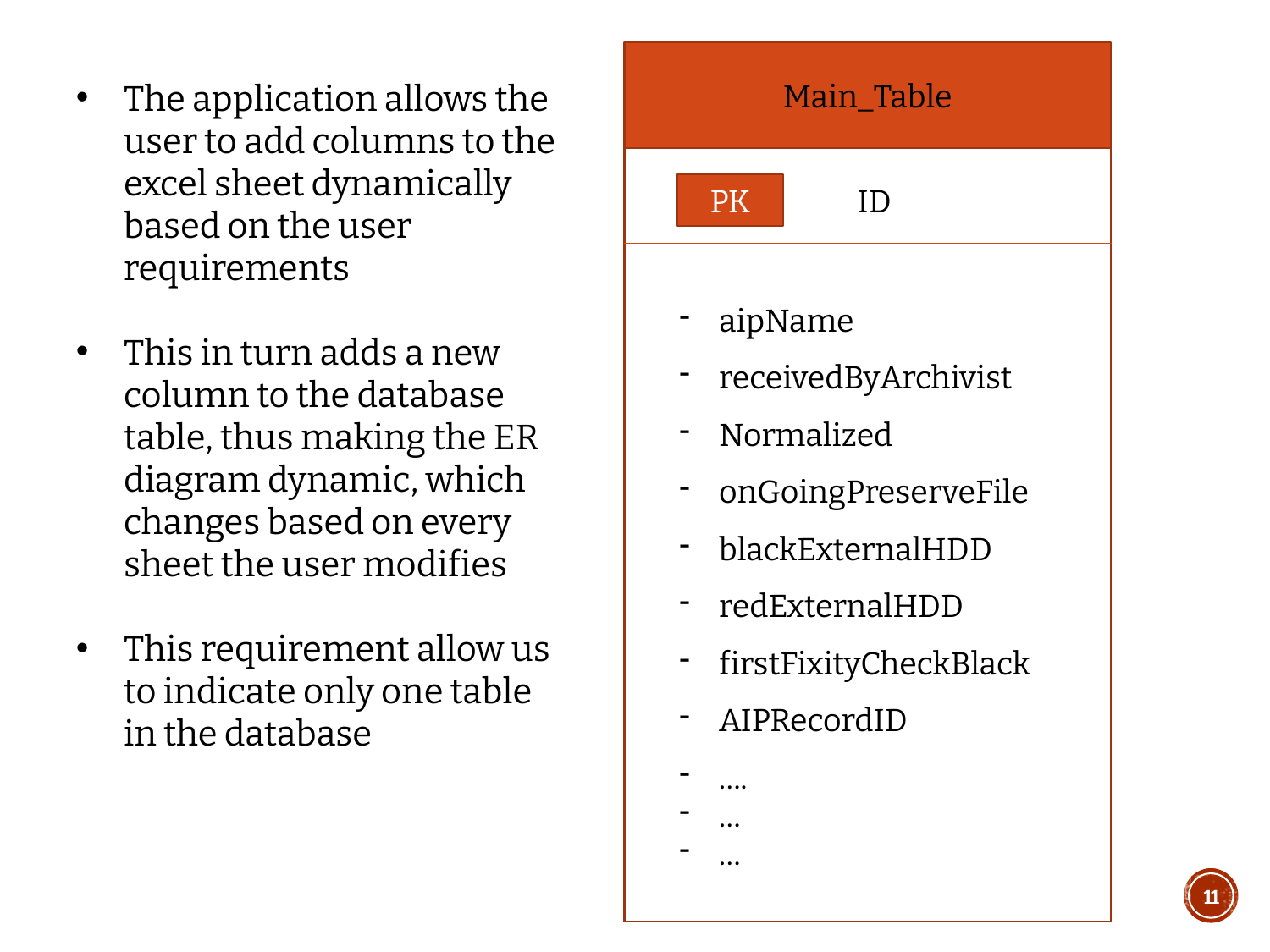

The application allows the user to add columns to the excel sheet dynamically based on the user requirements

This in turn adds a new column to the database table, thus making the ER diagram dynamic, which changes based on every sheet the user modifies

This requirement allow us to indicate only one table in the database
Main_Table

PK
ID
aipName
receivedByArchivist
Normalized
onGoingPreserveFile
blackExternalHDD
redExternalHDD
firstFixityCheckBlack
AIPRecordID
….
…
…
11